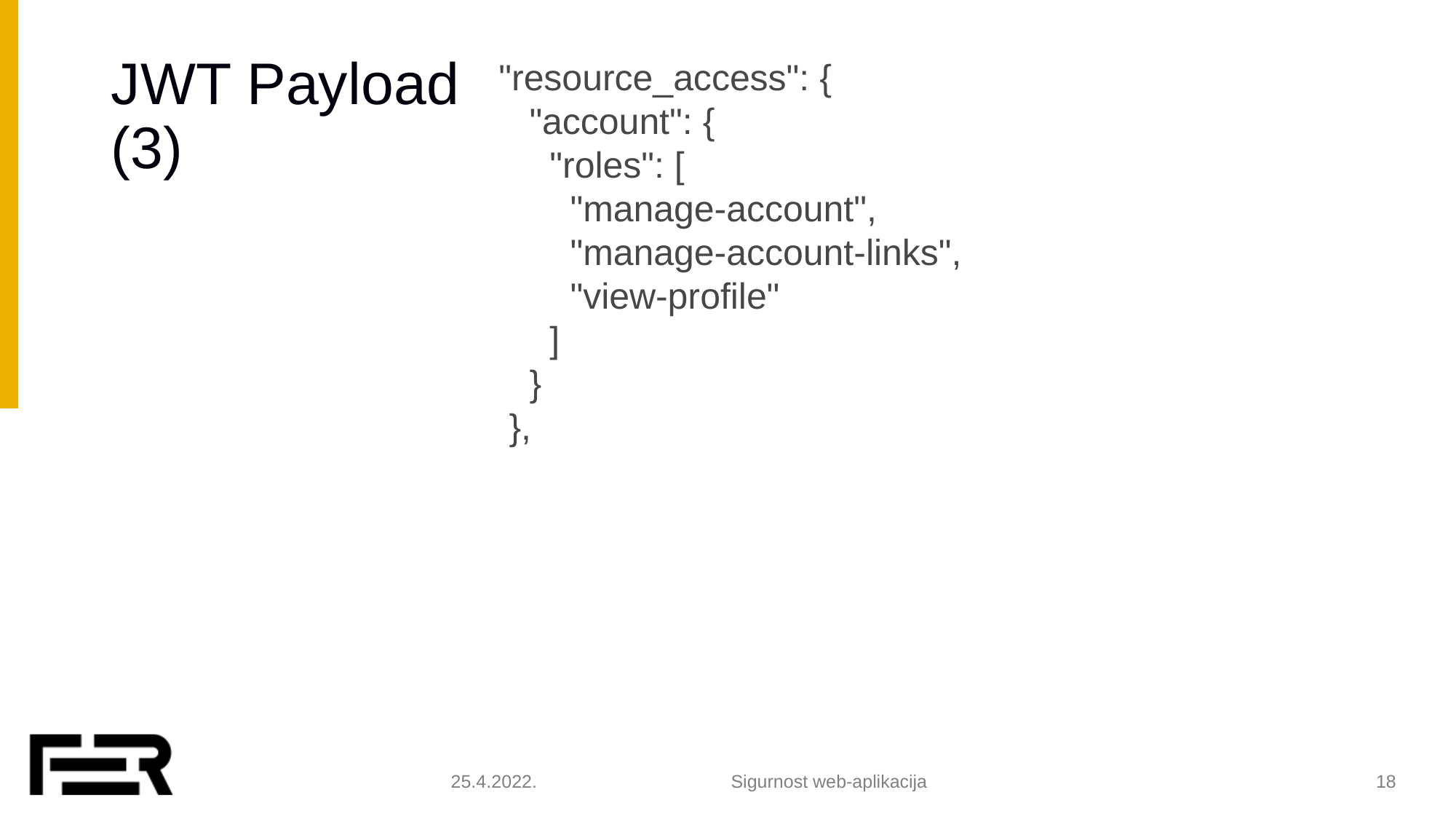

# JWT Payload (3)
 "resource_access": {
    "account": {
      "roles": [
        "manage-account",
        "manage-account-links",
        "view-profile"
      ]
    }
  },
25.4.2022.
Sigurnost web-aplikacija
18